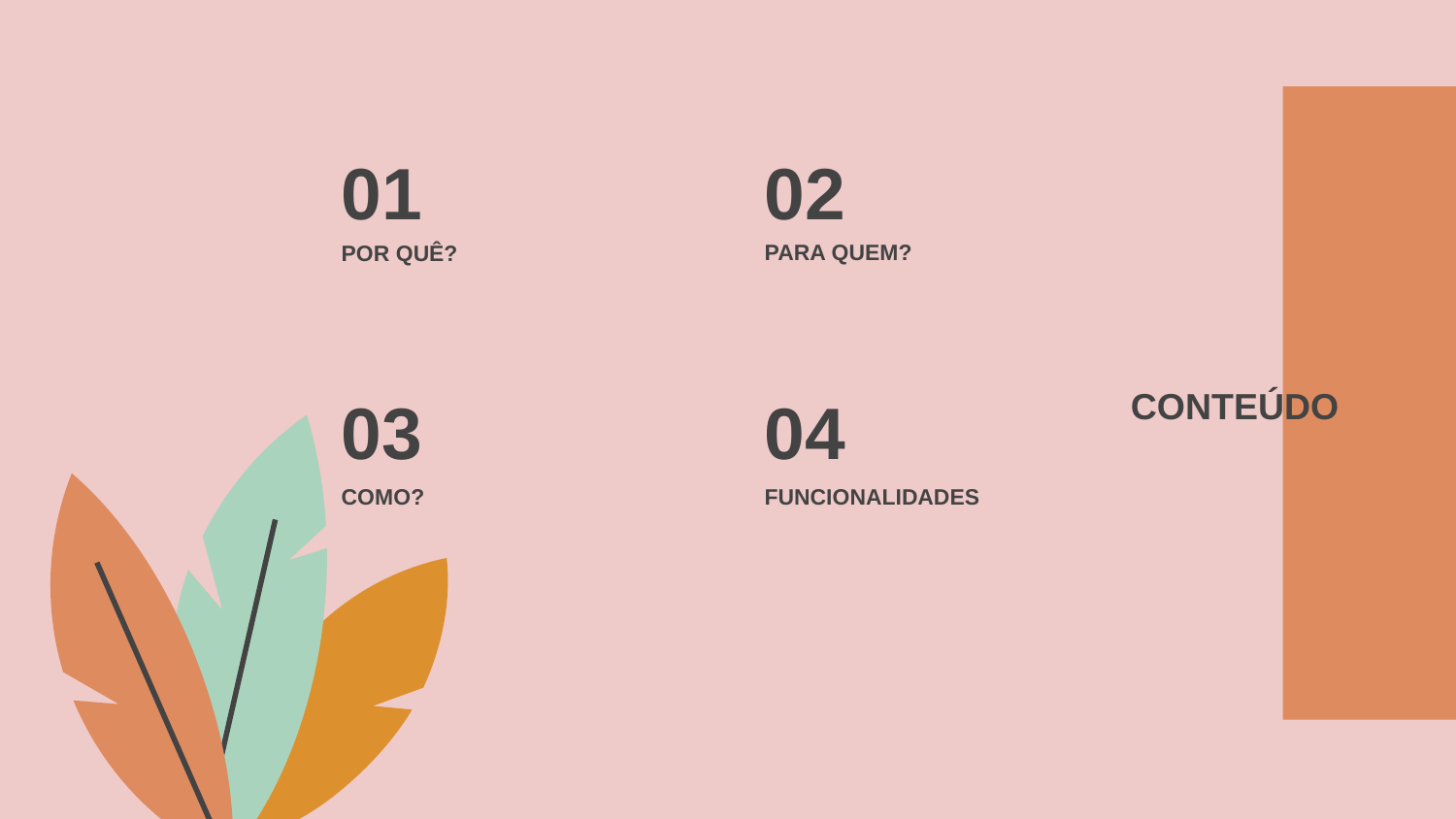

# 01
02
PARA QUEM?
POR QUÊ?
CONTEÚDO
04
03

FUNCIONALIDADES
COMO?